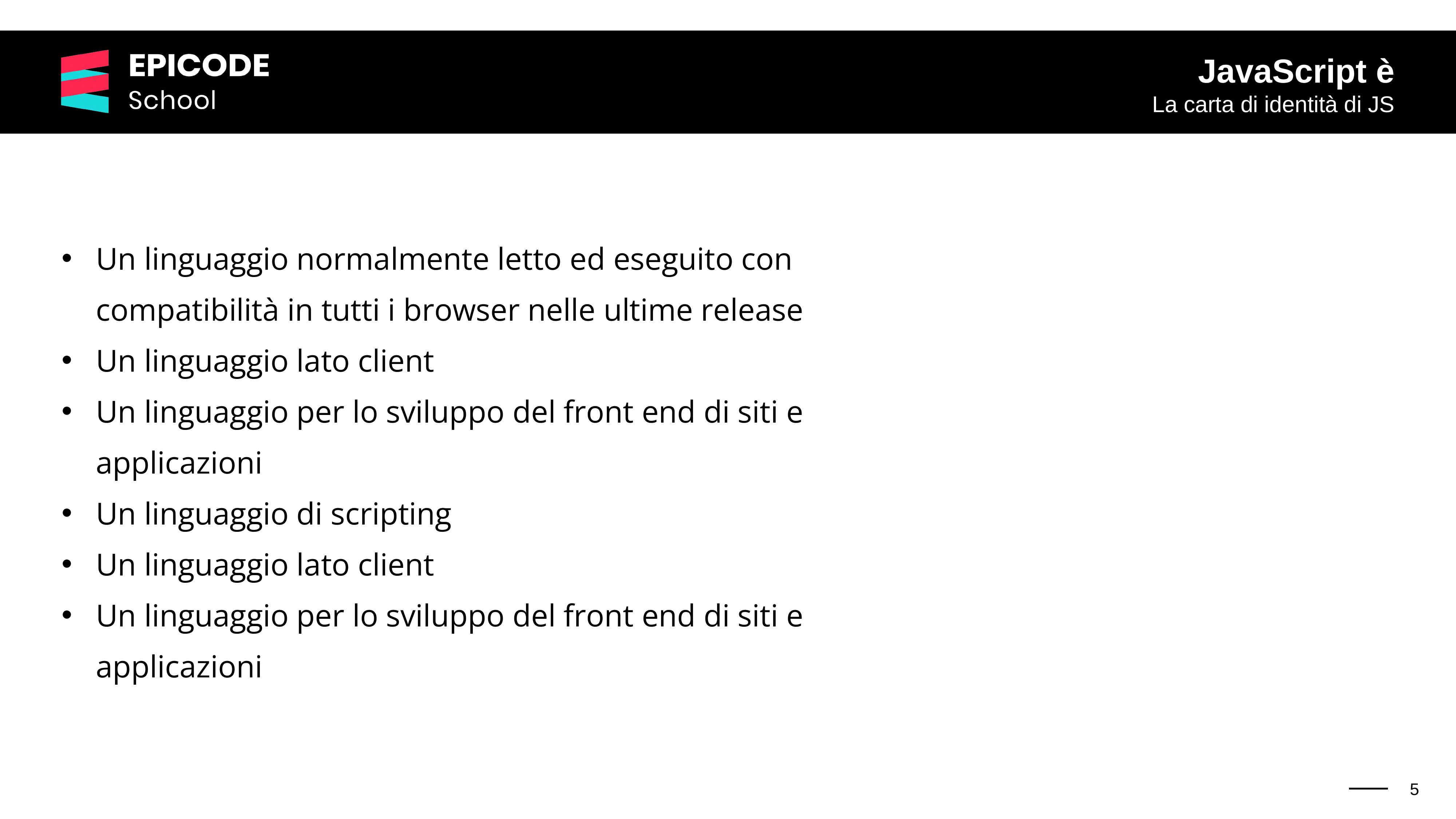

JavaScript è
La carta di identità di JS
Un linguaggio normalmente letto ed eseguito con compatibilità in tutti i browser nelle ultime release
Un linguaggio lato client
Un linguaggio per lo sviluppo del front end di siti e applicazioni
Un linguaggio di scripting
Un linguaggio lato client
Un linguaggio per lo sviluppo del front end di siti e applicazioni
5